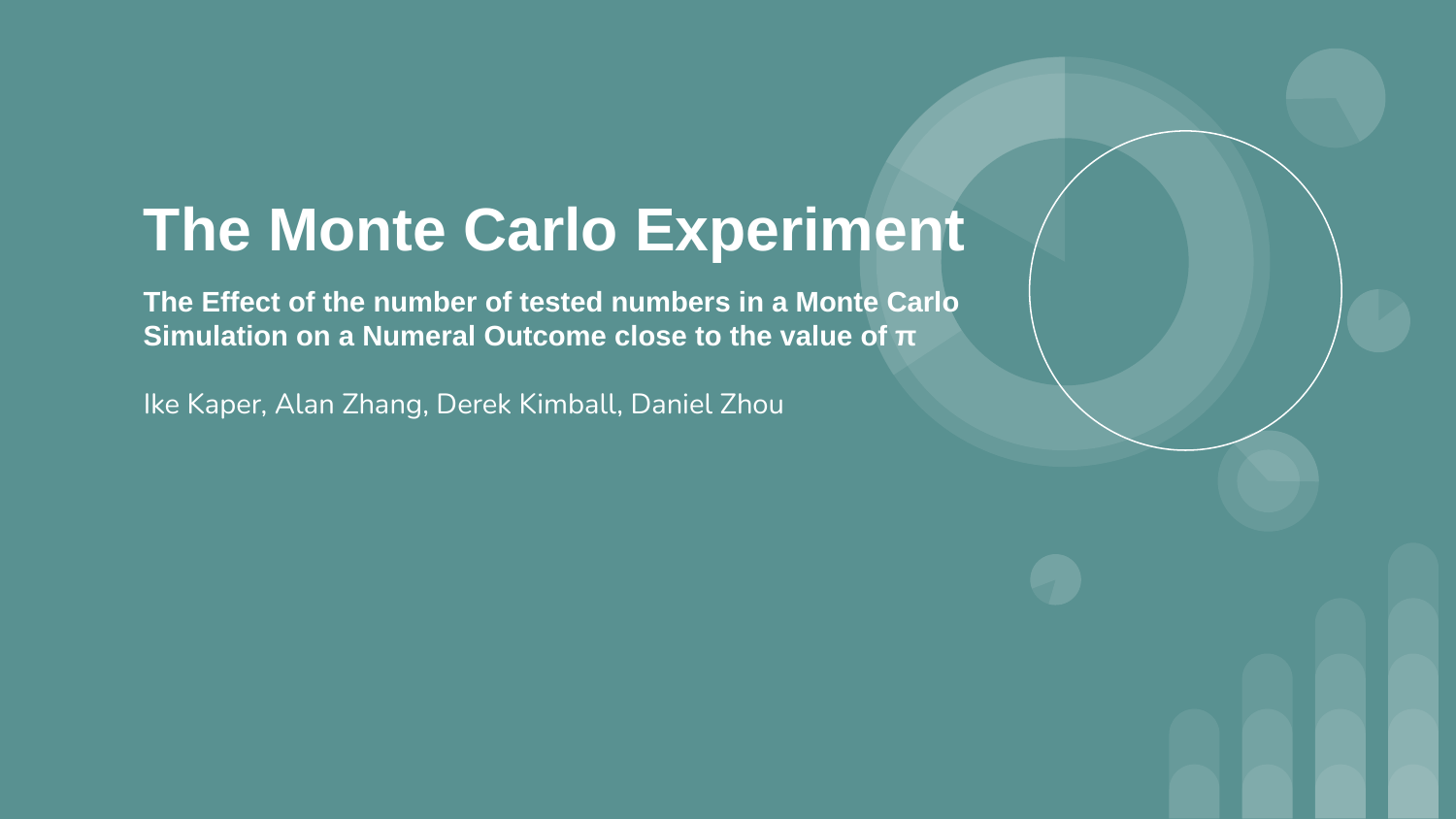

# The Monte Carlo Experiment

The Effect of the number of tested numbers in a Monte Carlo Simulation on a Numeral Outcome close to the value of π
Ike Kaper, Alan Zhang, Derek Kimball, Daniel Zhou